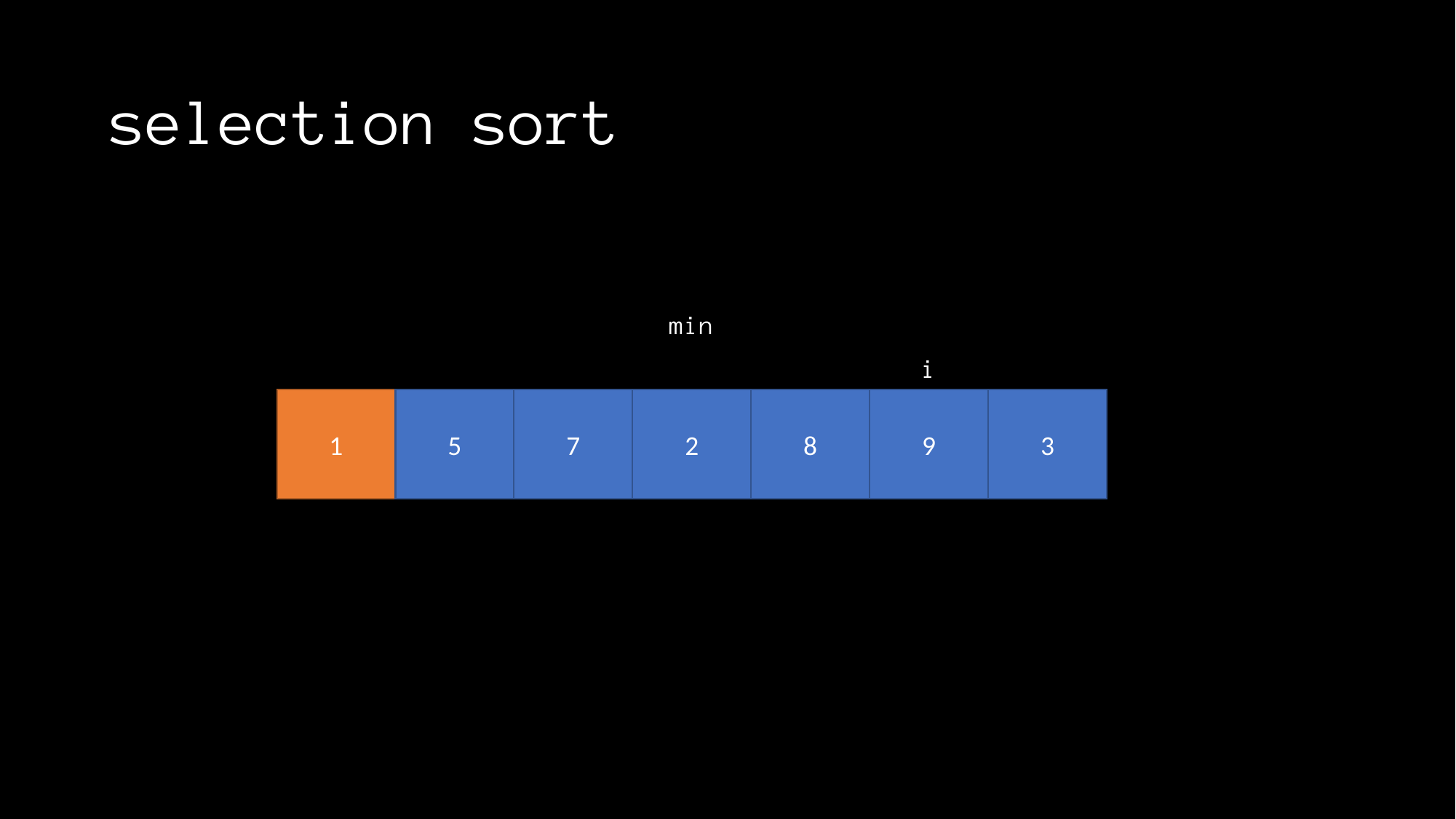

# selection sort
min
i
1
5
7
2
8
9
3